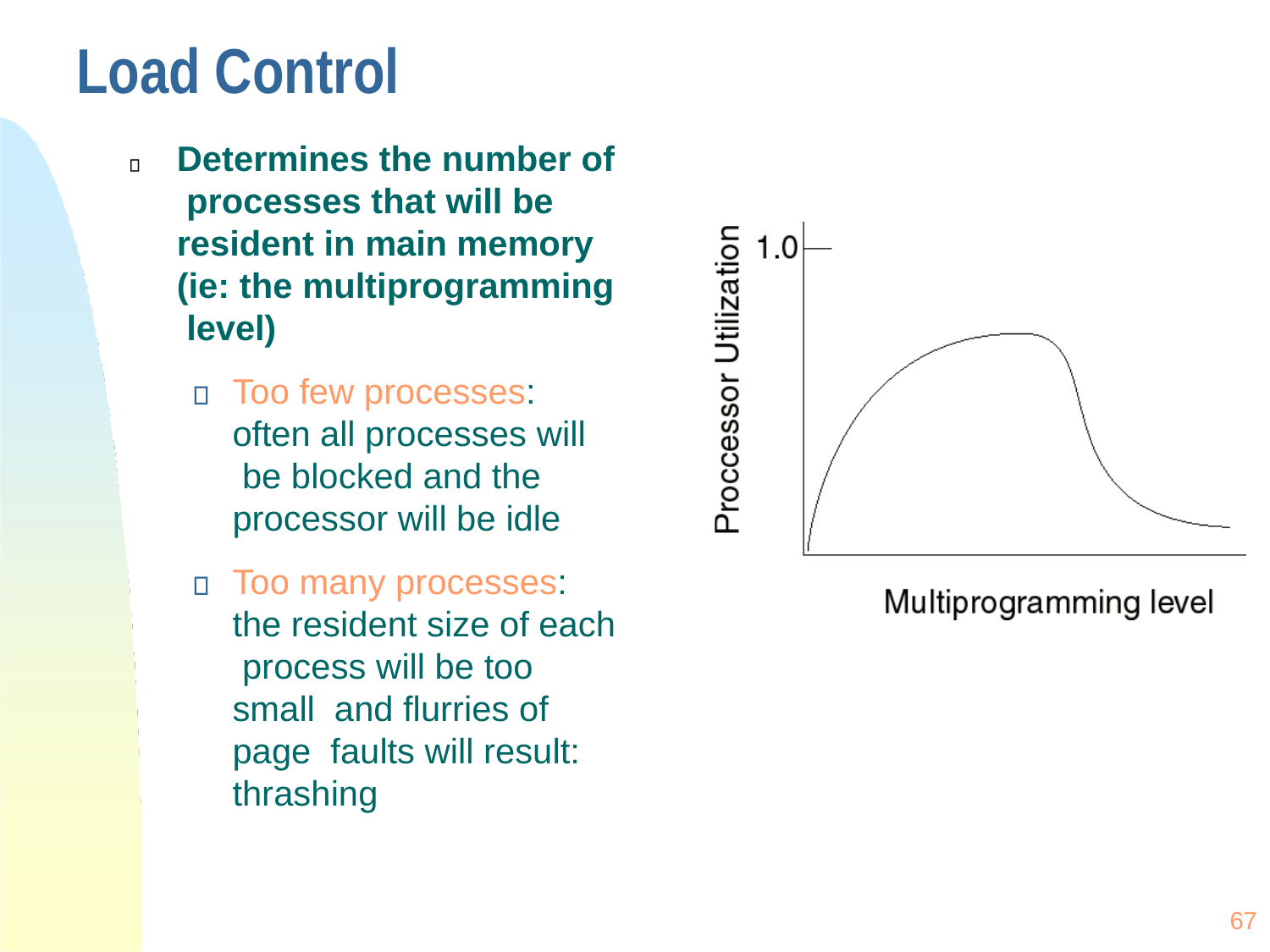

# Load Control
Determines the number of  processes that will be  resident in main memory  (ie: the multiprogramming  level)
Too few processes:  often all processes will  be blocked and the  processor will be idle
Too many processes:  the resident size of each  process will be too small  and flurries of page  faults will result:  thrashing

67